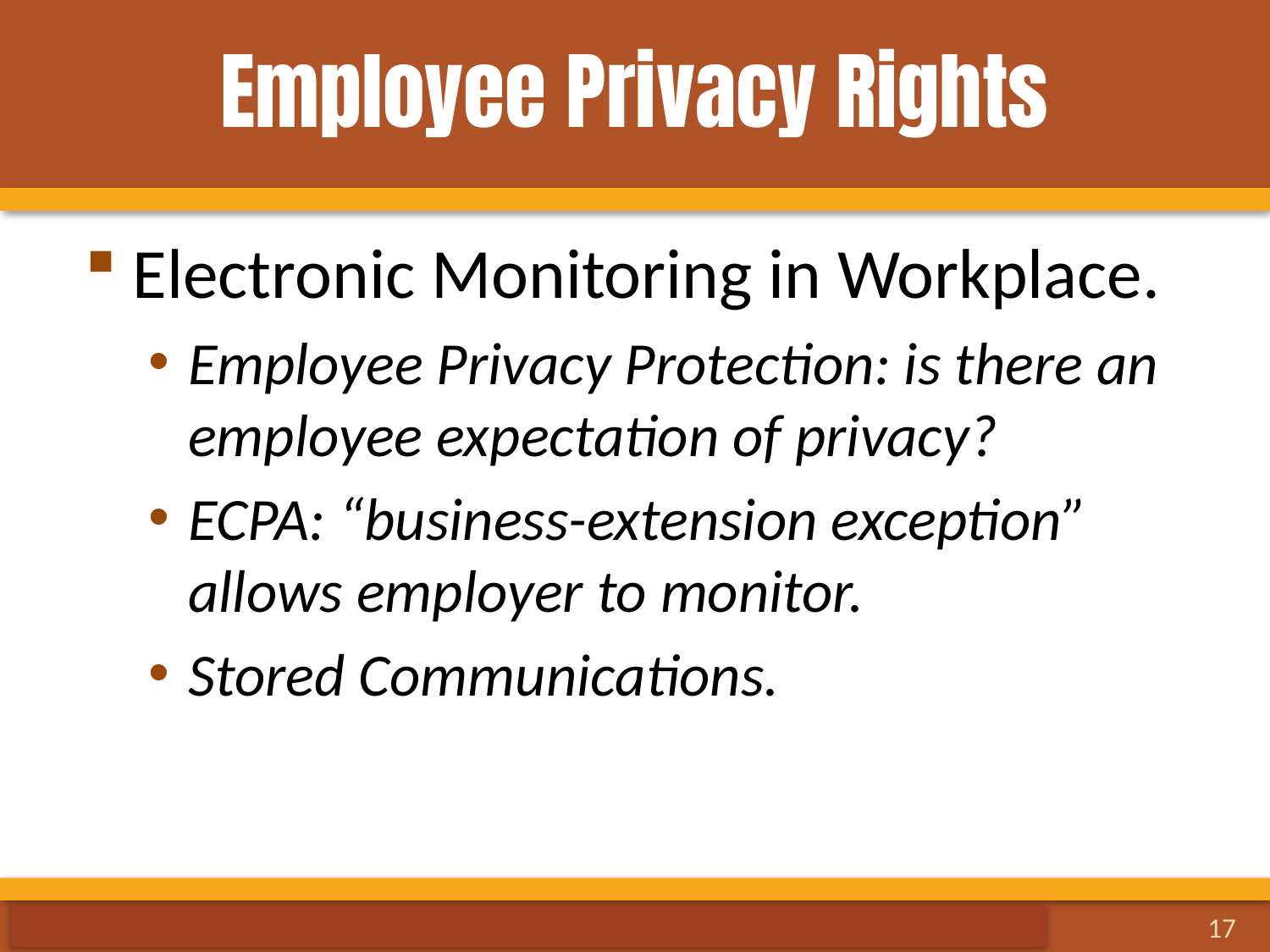

# Employee Privacy Rights
Electronic Monitoring in Workplace.
Employee Privacy Protection: is there an employee expectation of privacy?
ECPA: “business-extension exception” allows employer to monitor.
Stored Communications.
17